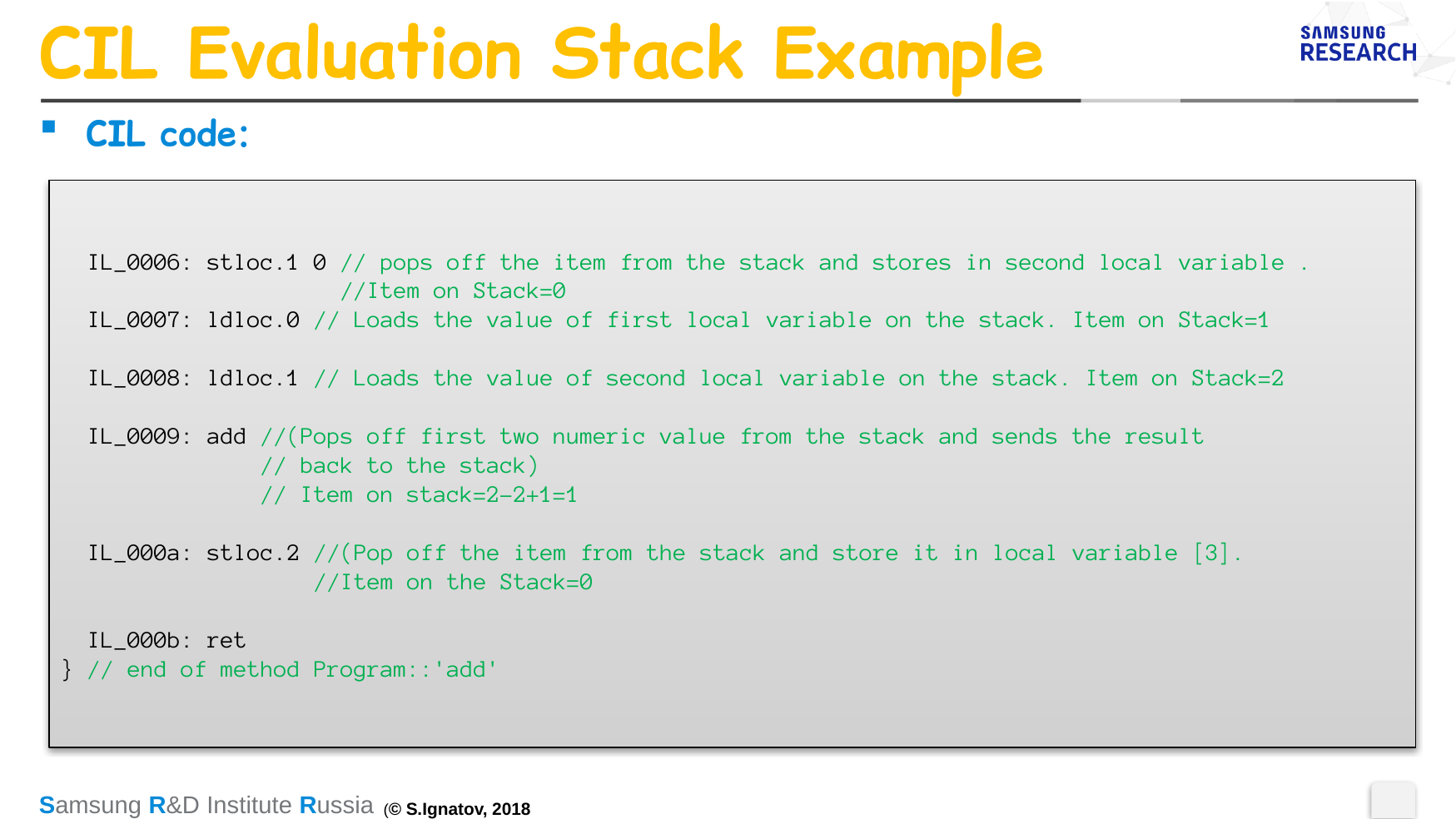

# CIL Evaluation Stack Example
CIL code:
  IL_0006: stloc.1 0 // pops off the item from the stack and stores in second local variable .
                     //Item on Stack=0
  IL_0007: ldloc.0 // Loads the value of first local variable on the stack. Item on Stack=1

  IL_0008: ldloc.1 // Loads the value of second local variable on the stack. Item on Stack=2

  IL_0009: add //(Pops off first two numeric value from the stack and sends the result
               // back to the stack)
               // Item on stack=2-2+1=1

  IL_000a: stloc.2 //(Pop off the item from the stack and store it in local variable [3].
                   //Item on the Stack=0

  IL_000b: ret
} // end of method Program::'add'
(© S.Ignatov, 2018